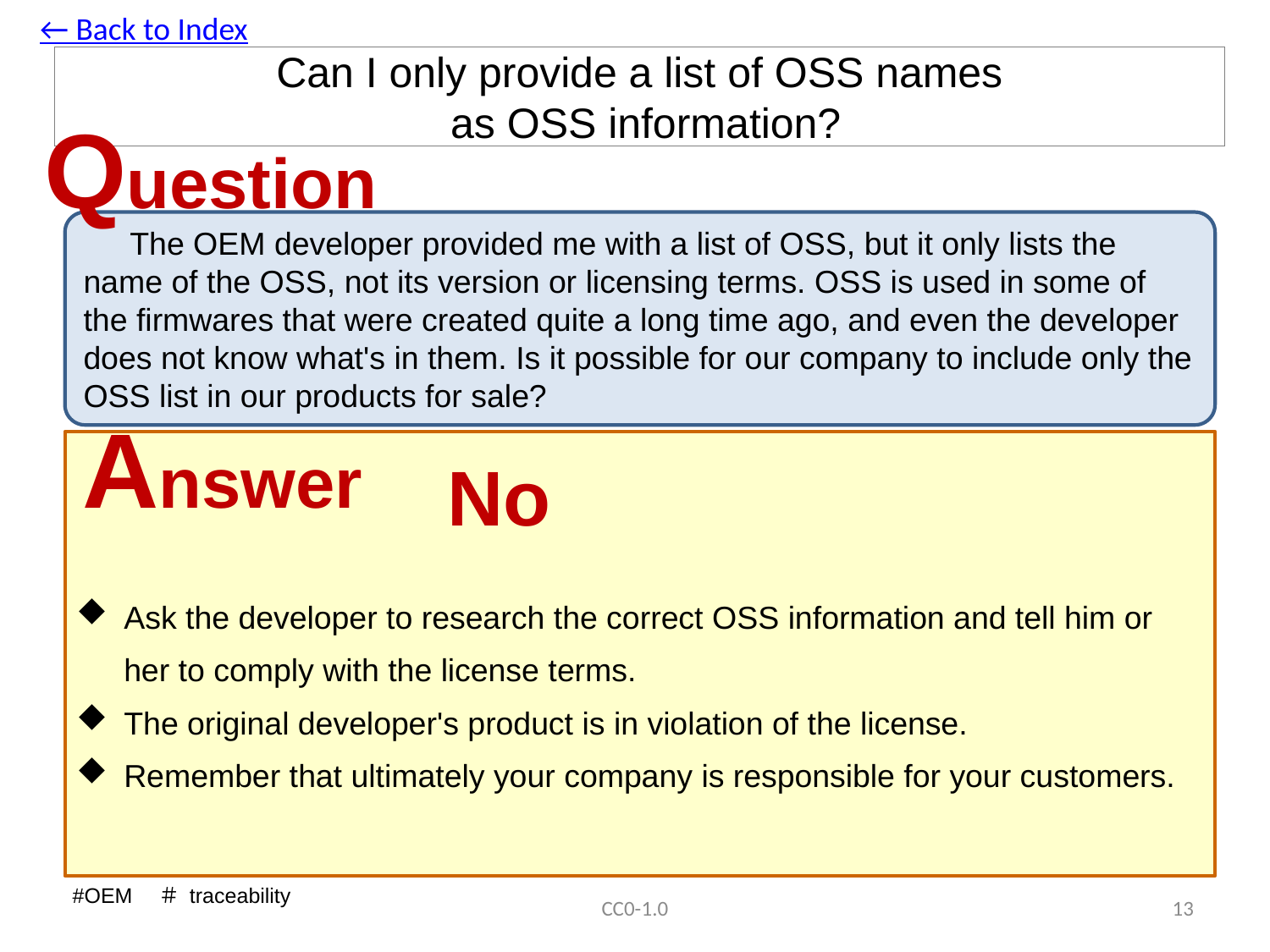

← Back to Index
# Can I only provide a list of OSS names as OSS information?
Question
　 The OEM developer provided me with a list of OSS, but it only lists the name of the OSS, not its version or licensing terms. OSS is used in some of the firmwares that were created quite a long time ago, and even the developer does not know what's in them. Is it possible for our company to include only the OSS list in our products for sale?
Answer

No
Ask the developer to research the correct OSS information and tell him or her to comply with the license terms.
The original developer's product is in violation of the license.
Remember that ultimately your company is responsible for your customers.
#OEM　＃ traceability
CC0-1.0
13